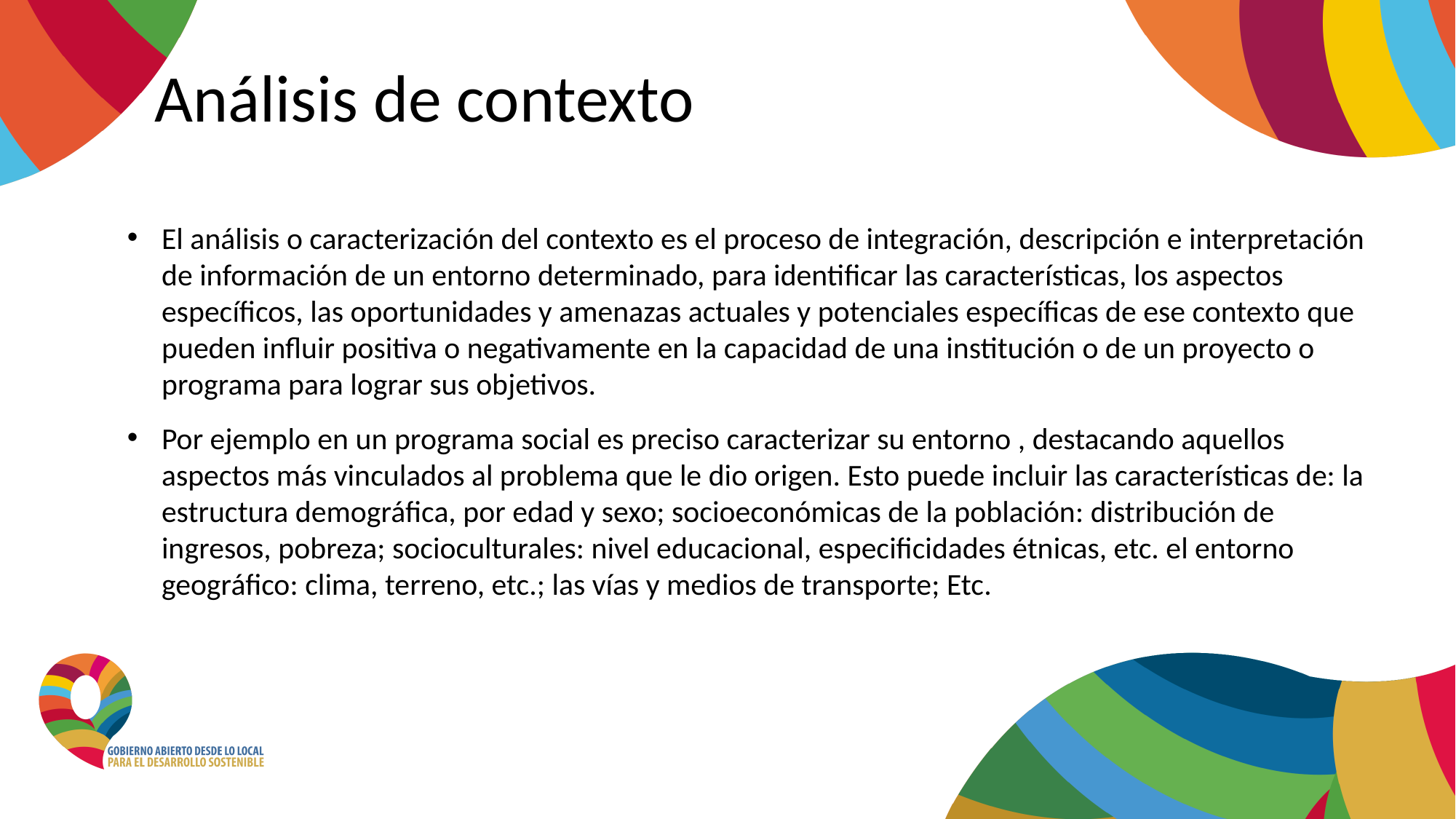

Análisis de contexto
El análisis o caracterización del contexto es el proceso de integración, descripción e interpretación de información de un entorno determinado, para identificar las características, los aspectos específicos, las oportunidades y amenazas actuales y potenciales específicas de ese contexto que pueden influir positiva o negativamente en la capacidad de una institución o de un proyecto o programa para lograr sus objetivos.
Por ejemplo en un programa social es preciso caracterizar su entorno , destacando aquellos aspectos más vinculados al problema que le dio origen. Esto puede incluir las características de: la estructura demográfica, por edad y sexo; socioeconómicas de la población: distribución de ingresos, pobreza; socioculturales: nivel educacional, especificidades étnicas, etc. el entorno geográfico: clima, terreno, etc.; las vías y medios de transporte; Etc.
Empresas
Gobiernos
Valor Social